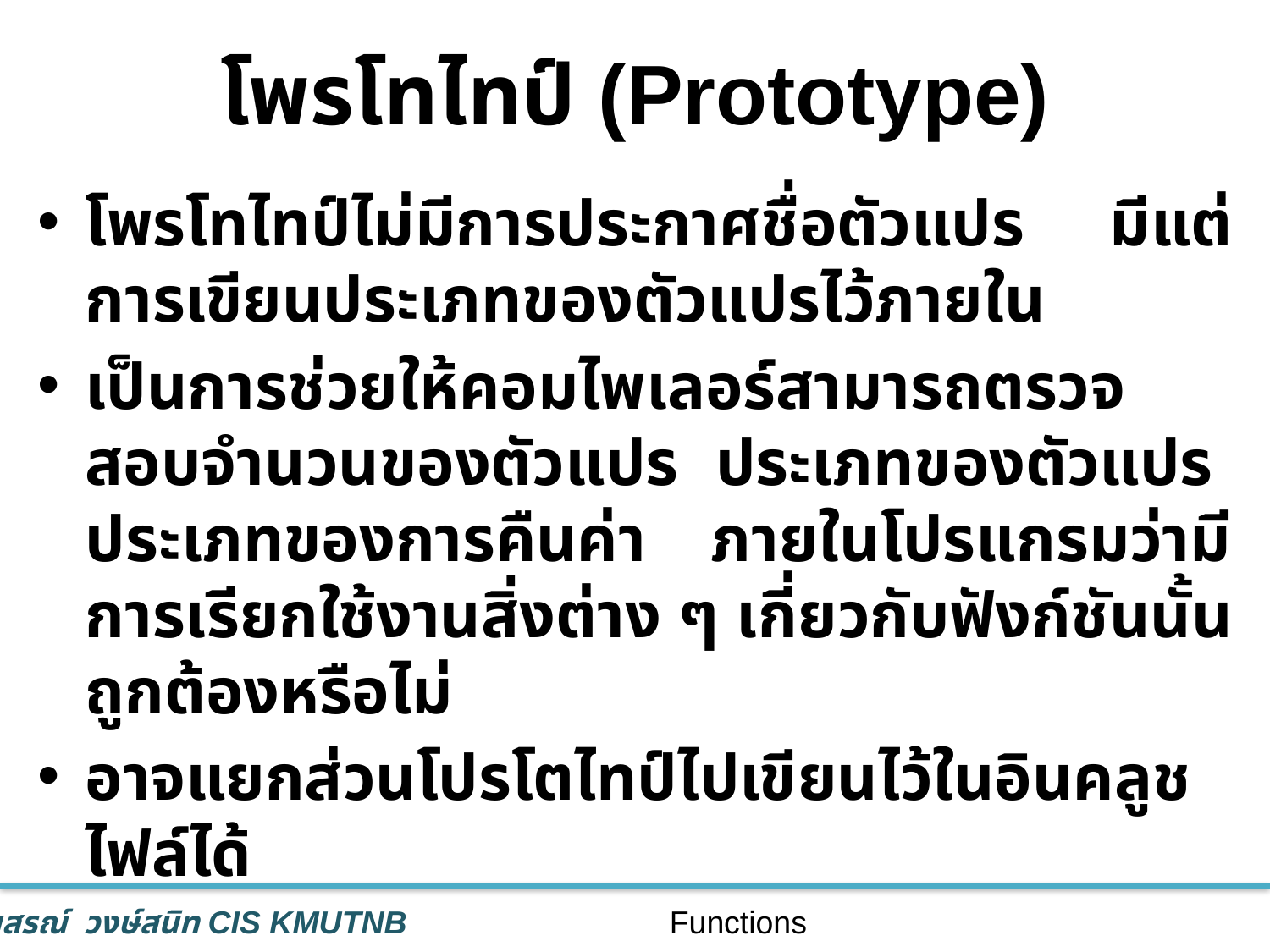

# โพรโทไทป์ (Prototype)
โพรโทไทป์ไม่มีการประกาศชื่อตัวแปร  มีแต่การเขียนประเภทของตัวแปรไว้ภายใน
เป็นการช่วยให้คอมไพเลอร์สามารถตรวจสอบจำนวนของตัวแปร  ประเภทของตัวแปร  ประเภทของการคืนค่า ภายในโปรแกรมว่ามีการเรียกใช้งานสิ่งต่าง ๆ เกี่ยวกับฟังก์ชันนั้นถูกต้องหรือไม่
อาจแยกส่วนโปรโตไทป์ไปเขียนไว้ในอินคลูชไฟล์ได้

21
Functions